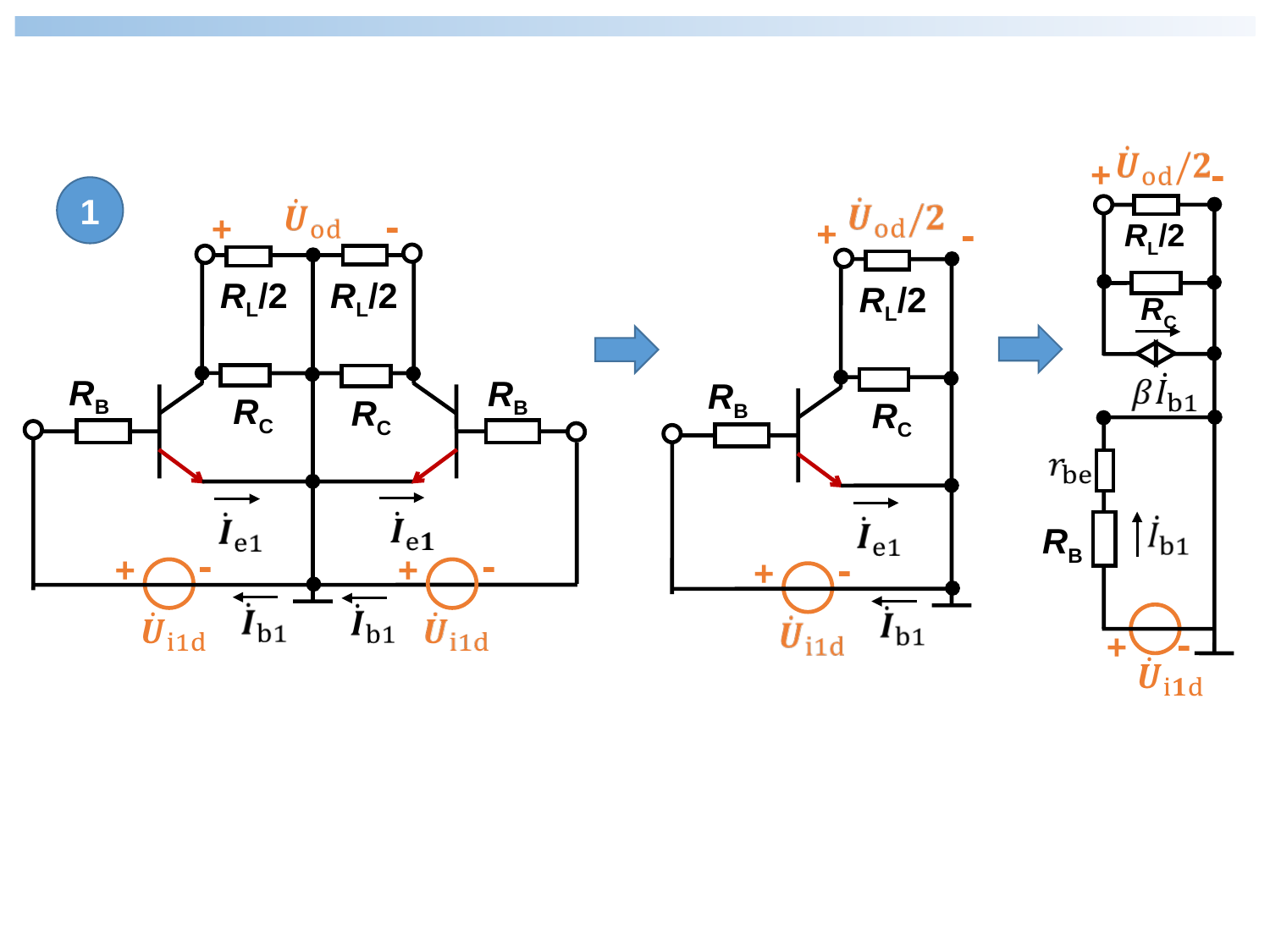

-
+

RC

RB

-
+

RL/2

1

-
+

RB
RC

-
+

RL/2

-
+

RB
RC

RB
RC

-
+

RL/2

-
+

RL/2